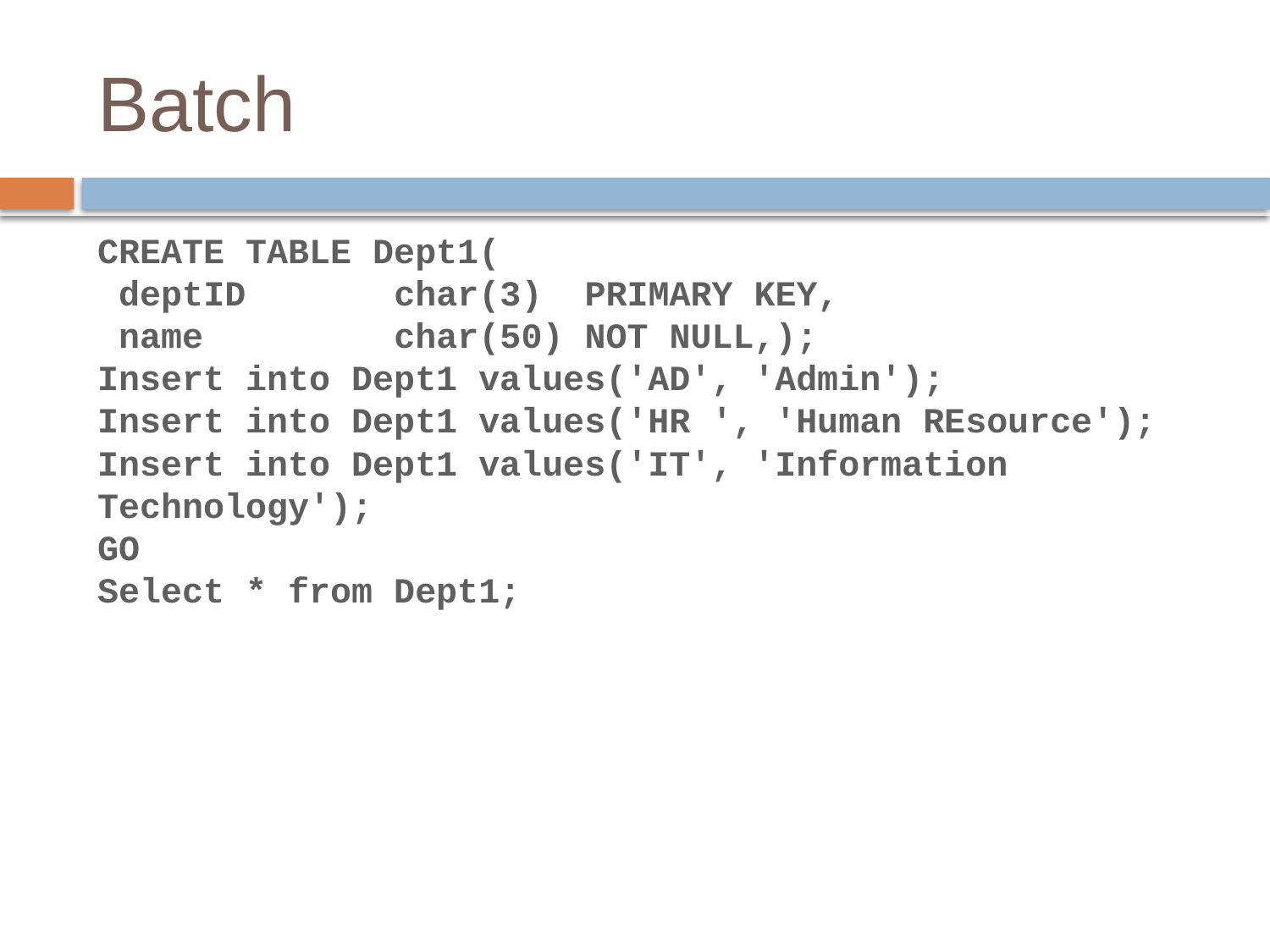

# Batch
CREATE TABLE Dept1(
 deptID       char(3)  PRIMARY KEY,
 name         char(50) NOT NULL,);
Insert into Dept1 values('AD', 'Admin');
Insert into Dept1 values('HR ', 'Human REsource');
Insert into Dept1 values('IT', 'Information Technology');
GO
Select * from Dept1;